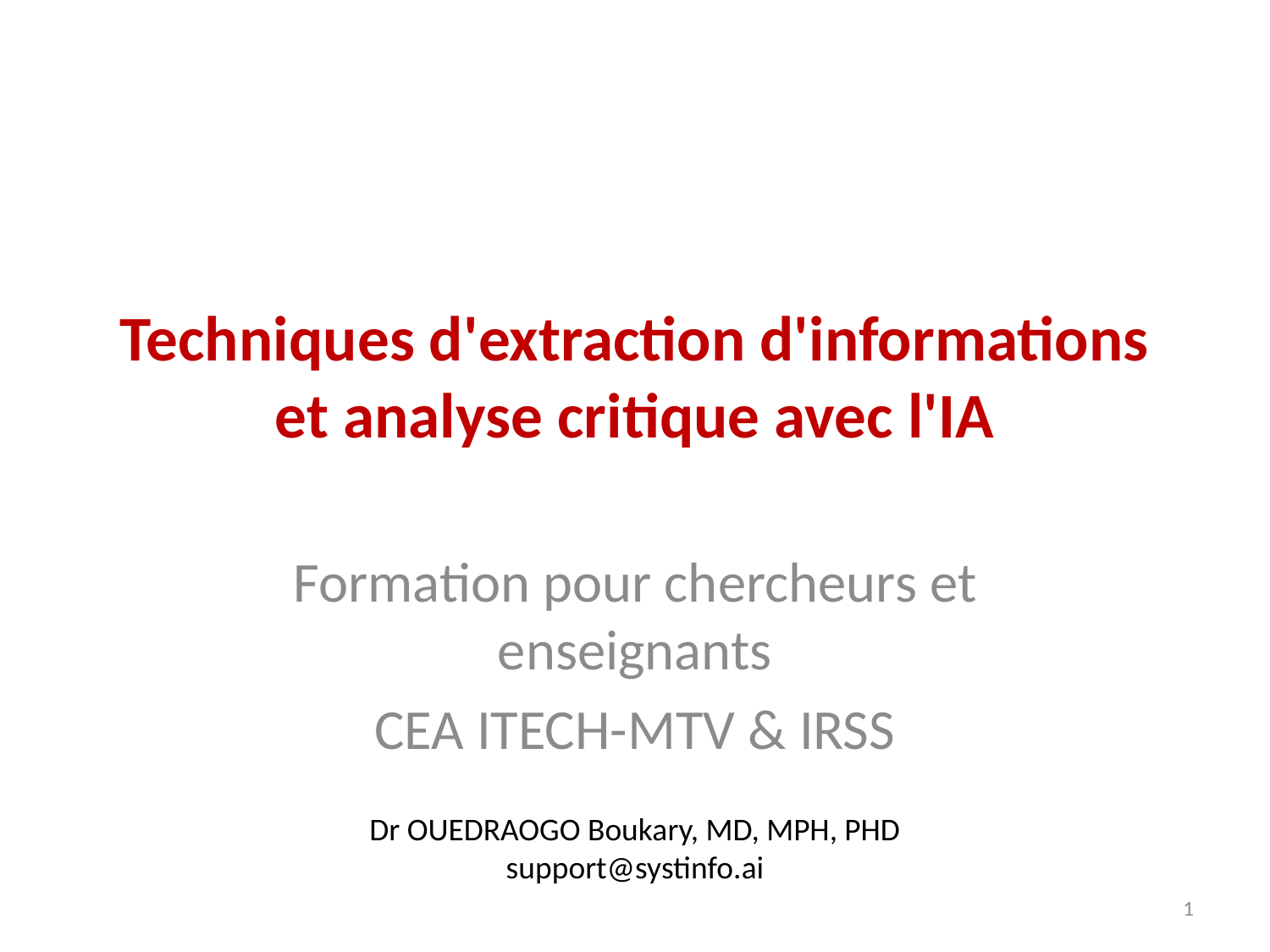

# Techniques d'extraction d'informations et analyse critique avec l'IA
Formation pour chercheurs et enseignants
CEA ITECH-MTV & IRSS
Dr OUEDRAOGO Boukary, MD, MPH, PHD
support@systinfo.ai
1